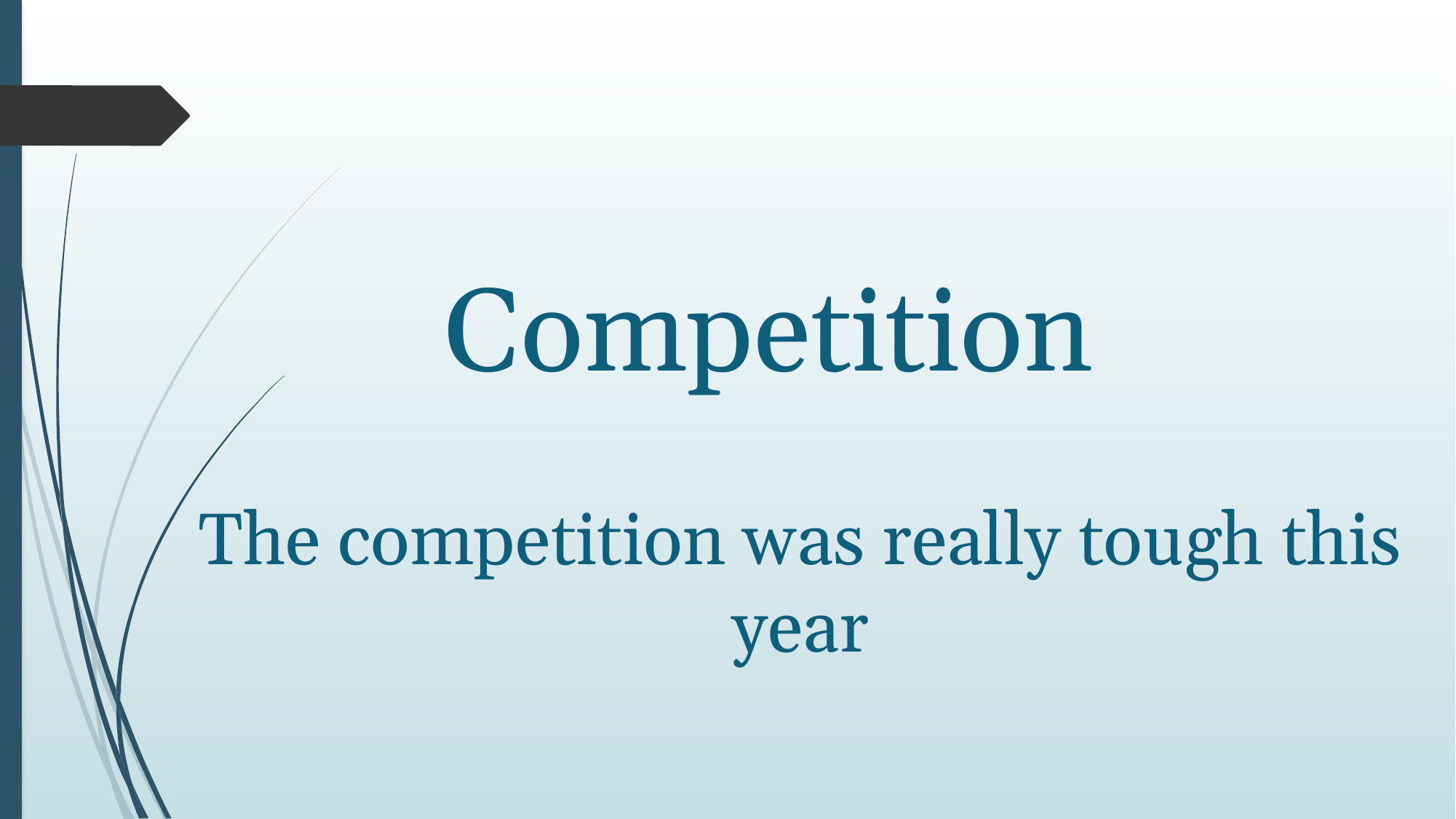

# Competition
The competition was really tough this year